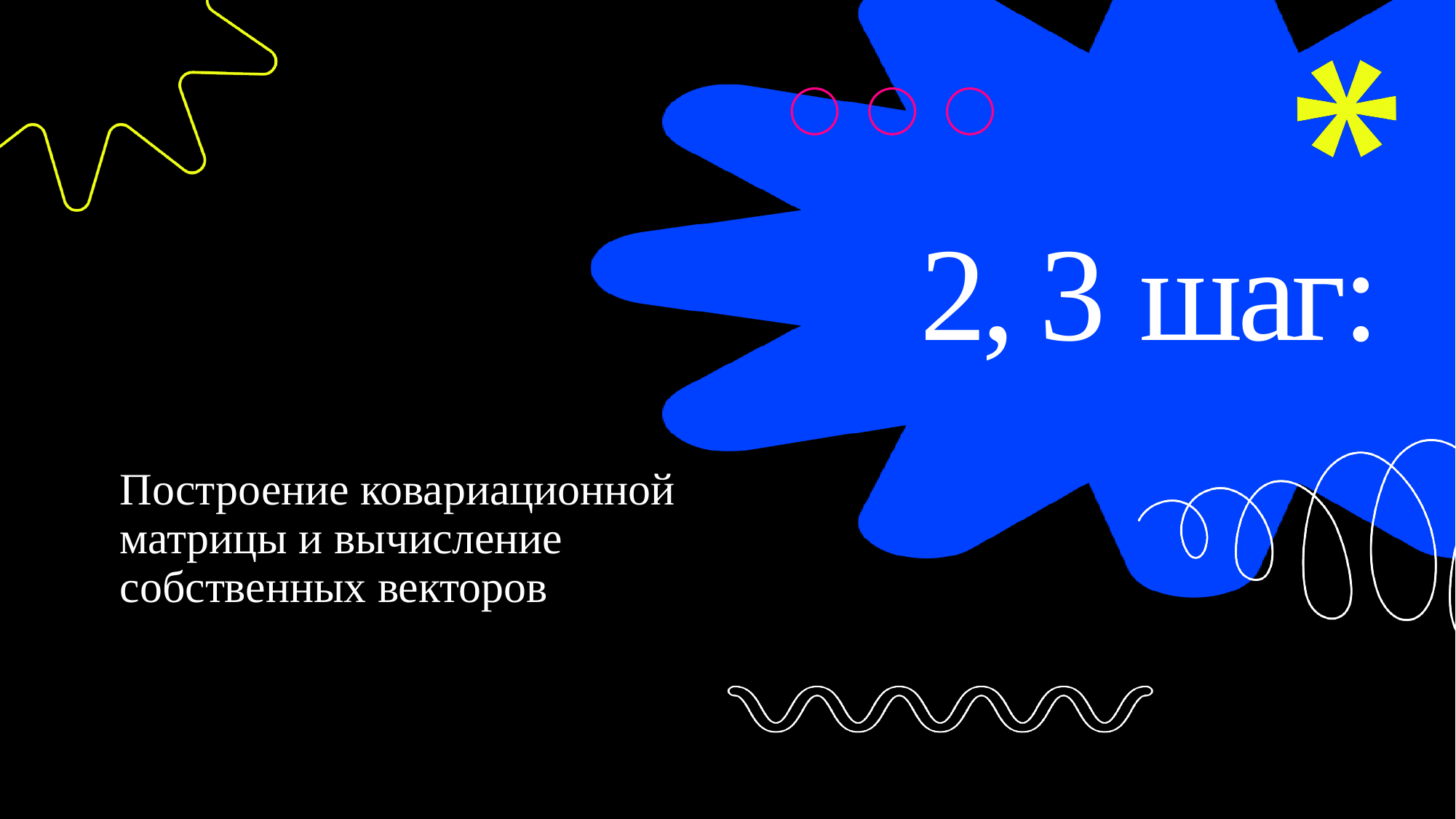

# 2, 3 шаг:
Построение ковариационной матрицы и вычисление собственных векторов